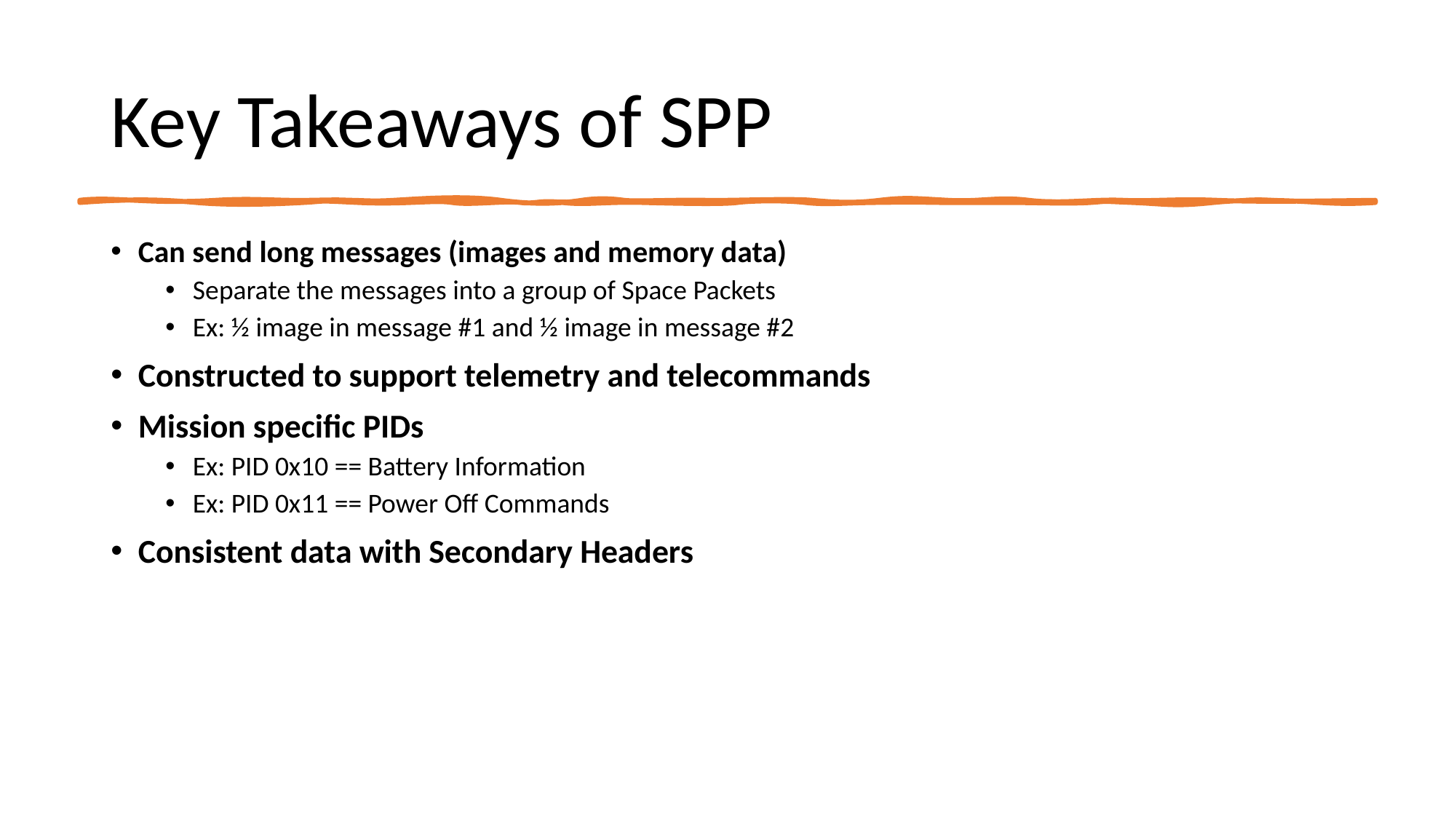

# Key Takeaways of SPP

Can send long messages (images and memory data)
Separate the messages into a group of Space Packets
Ex: ½ image in message #1 and ½ image in message #2
Constructed to support telemetry and telecommands
Mission specific PIDs
Ex: PID 0x10 == Battery Information
Ex: PID 0x11 == Power Off Commands
Consistent data with Secondary Headers